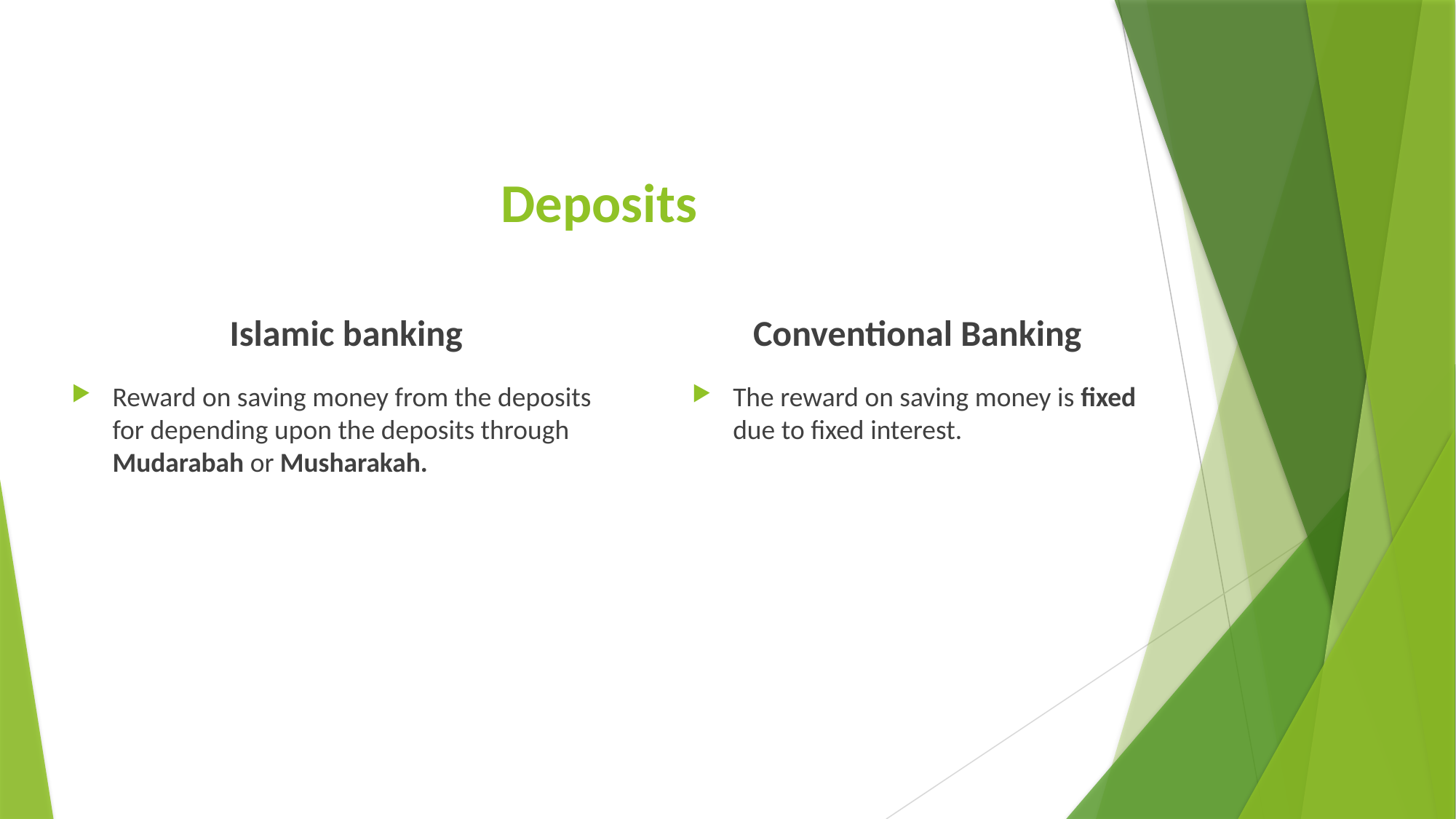

# Deposits
Islamic banking
Conventional Banking
The reward on saving money is fixed due to fixed interest.
Reward on saving money from the deposits for depending upon the deposits through Mudarabah or Musharakah.